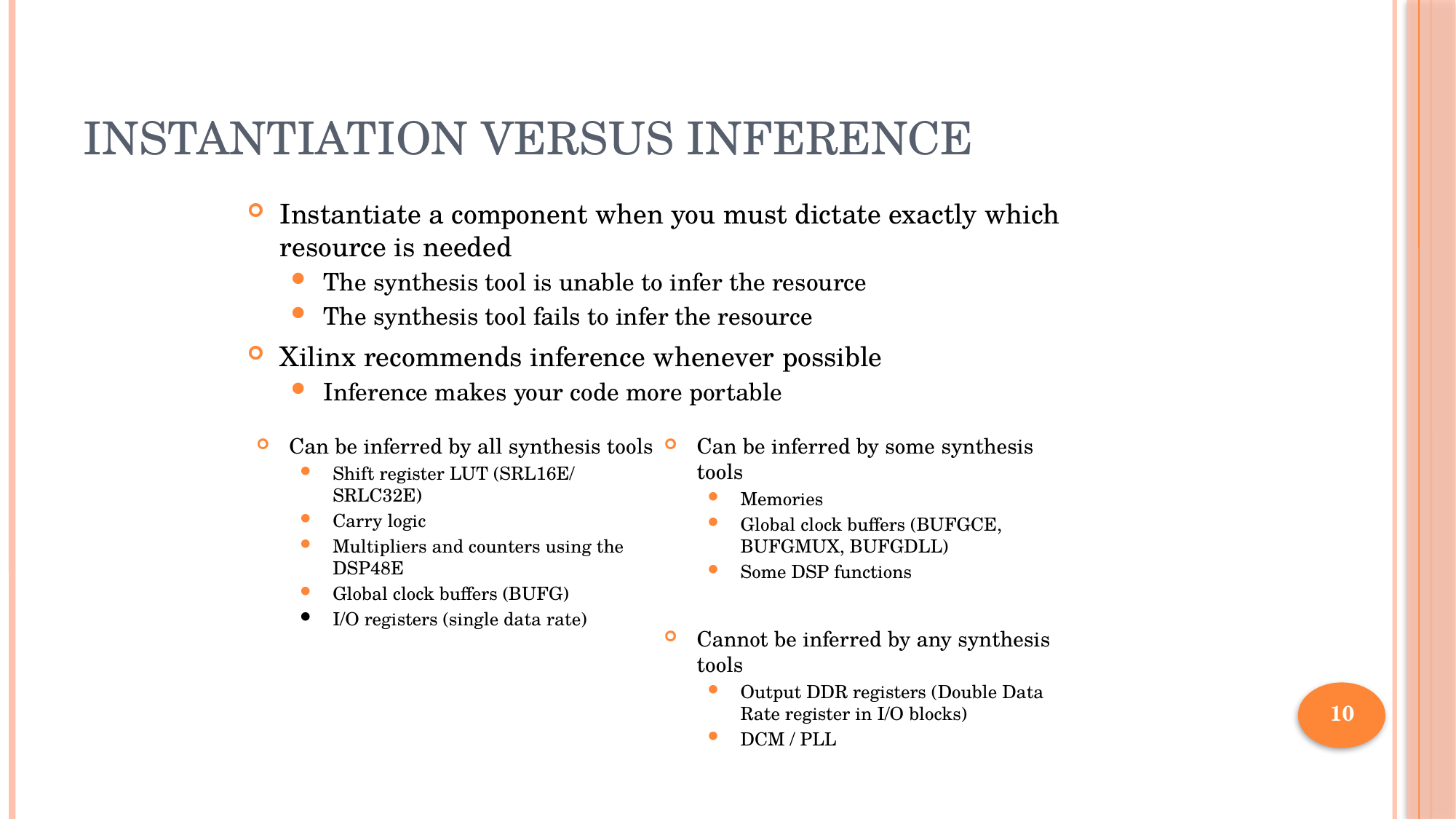

# Instantiation versus Inference
Instantiate a component when you must dictate exactly which resource is needed
The synthesis tool is unable to infer the resource
The synthesis tool fails to infer the resource
Xilinx recommends inference whenever possible
Inference makes your code more portable

Can be inferred by all synthesis tools
Shift register LUT (SRL16E/ SRLC32E)
Carry logic
Multipliers and counters using the DSP48E
Global clock buffers (BUFG)
I/O registers (single data rate)

Can be inferred by some synthesis tools
Memories
Global clock buffers (BUFGCE, BUFGMUX, BUFGDLL)
Some DSP functions

Cannot be inferred by any synthesis tools
Output DDR registers (Double Data Rate register in I/O blocks)
DCM / PLL
10